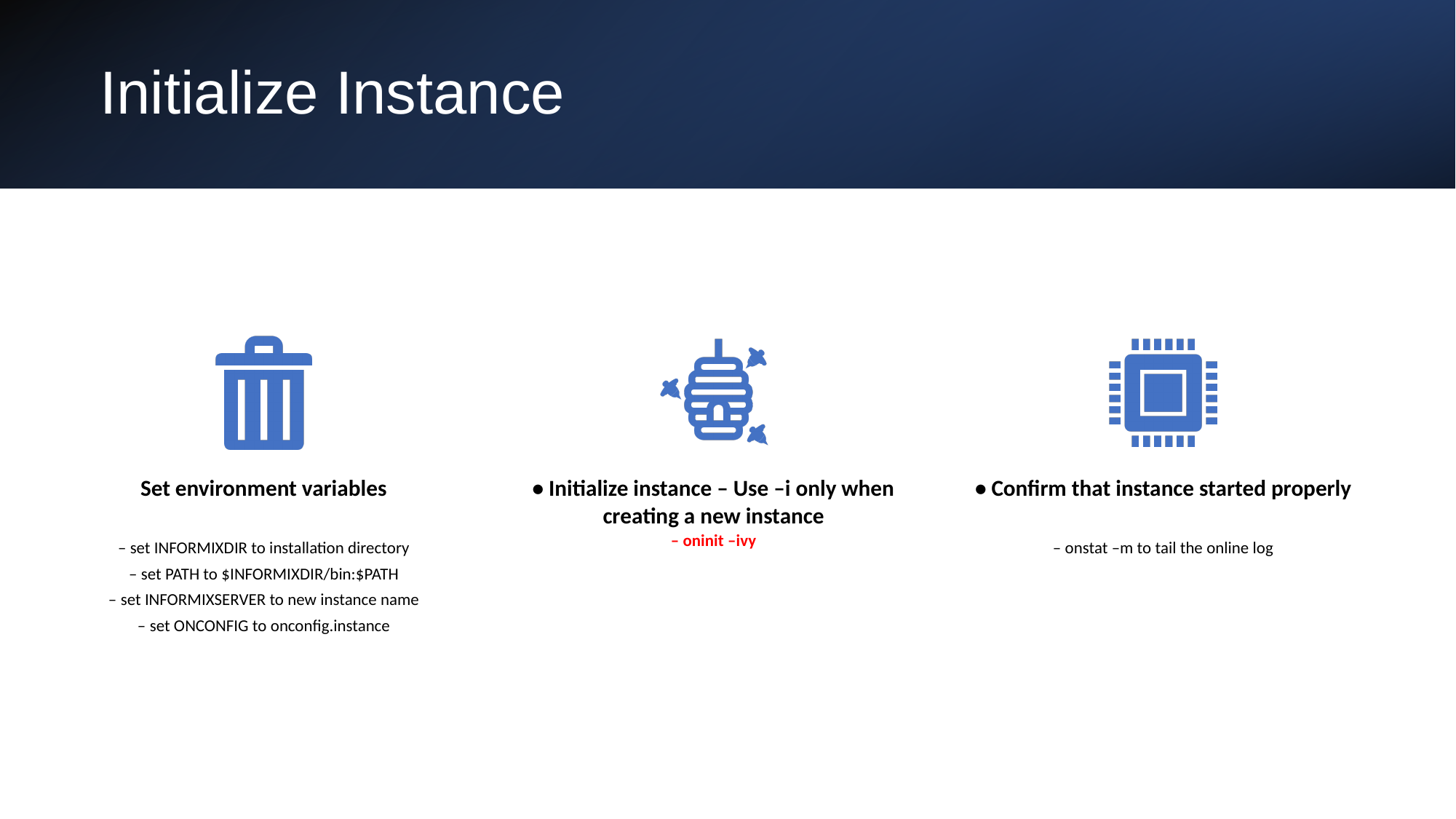

# Initialize Instance
Set environment variables
– set INFORMIXDIR to installation directory
– set PATH to $INFORMIXDIR/bin:$PATH
– set INFORMIXSERVER to new instance name
– set ONCONFIG to onconfig.instance
• Initialize instance – Use –i only when creating a new instance
– oninit –ivy
• Confirm that instance started properly
– onstat –m to tail the online log